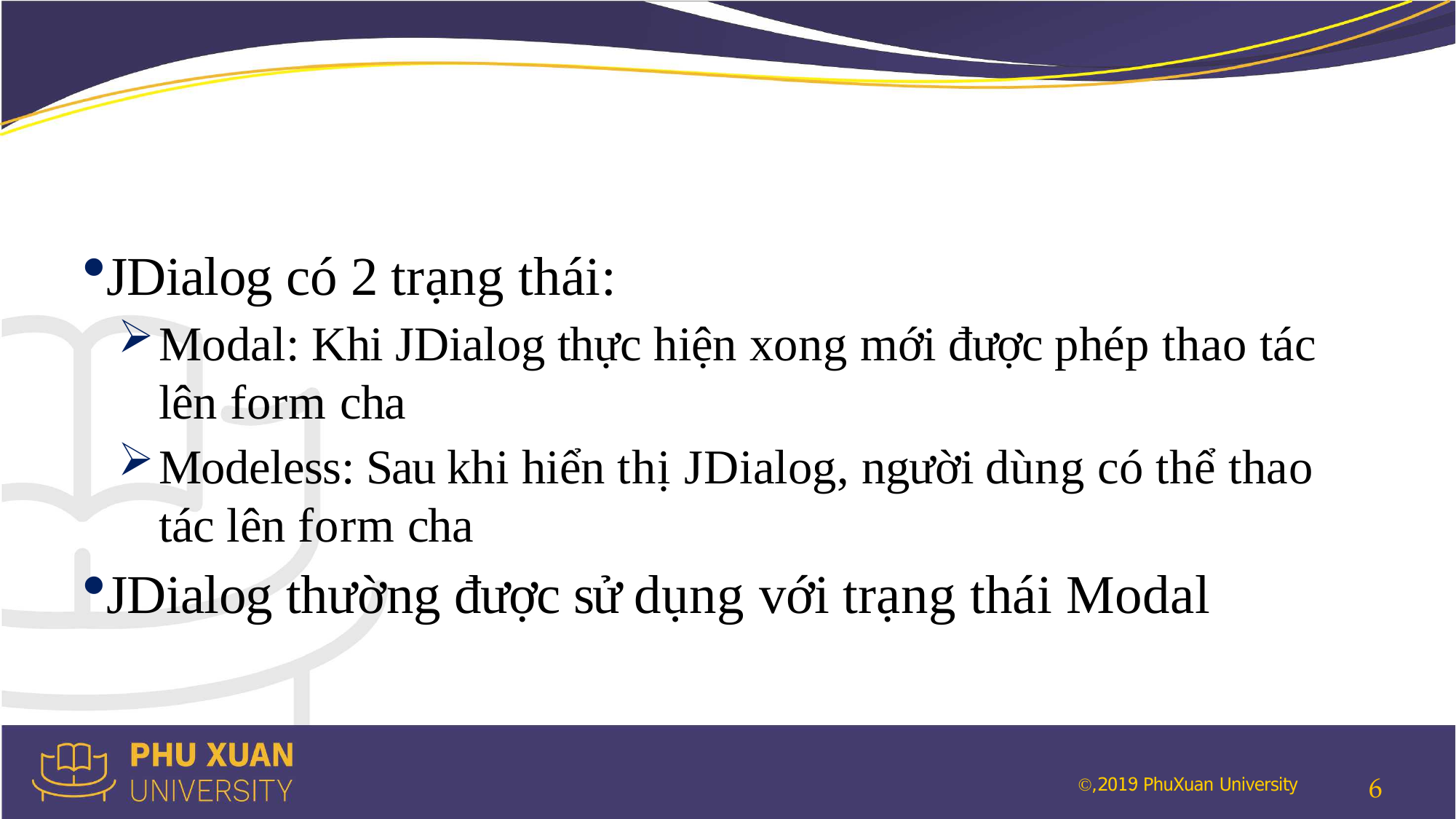

#
JDialog có 2 trạng thái:
Modal: Khi JDialog thực hiện xong mới được phép thao tác lên form cha
Modeless: Sau khi hiển thị JDialog, người dùng có thể thao tác lên form cha
JDialog thường được sử dụng với trạng thái Modal

6